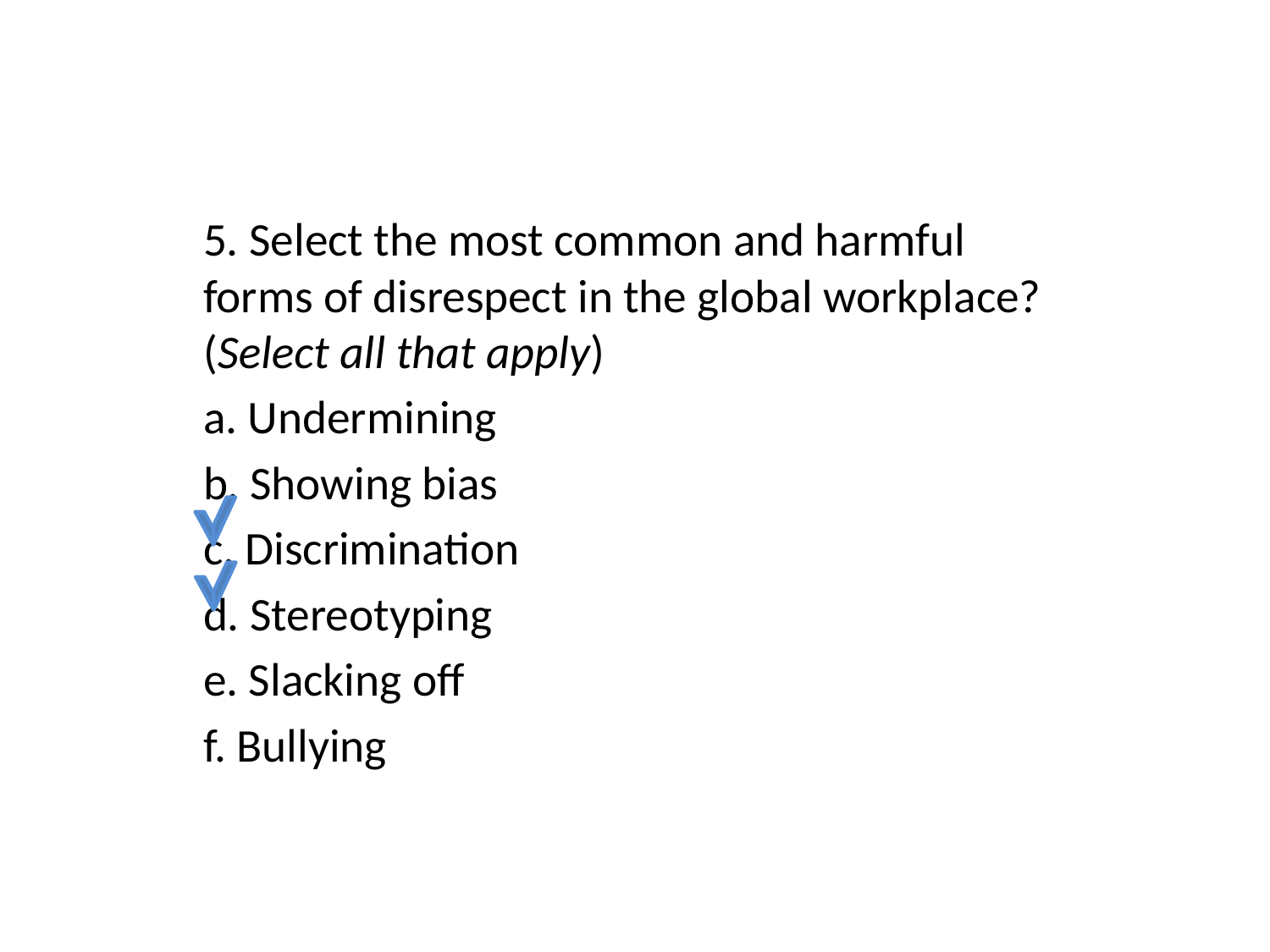

5. Select the most common and harmful forms of disrespect in the global workplace? (Select all that apply)
a. Undermining
b. Showing bias
c. Discrimination
d. Stereotyping
e. Slacking off
f. Bullying